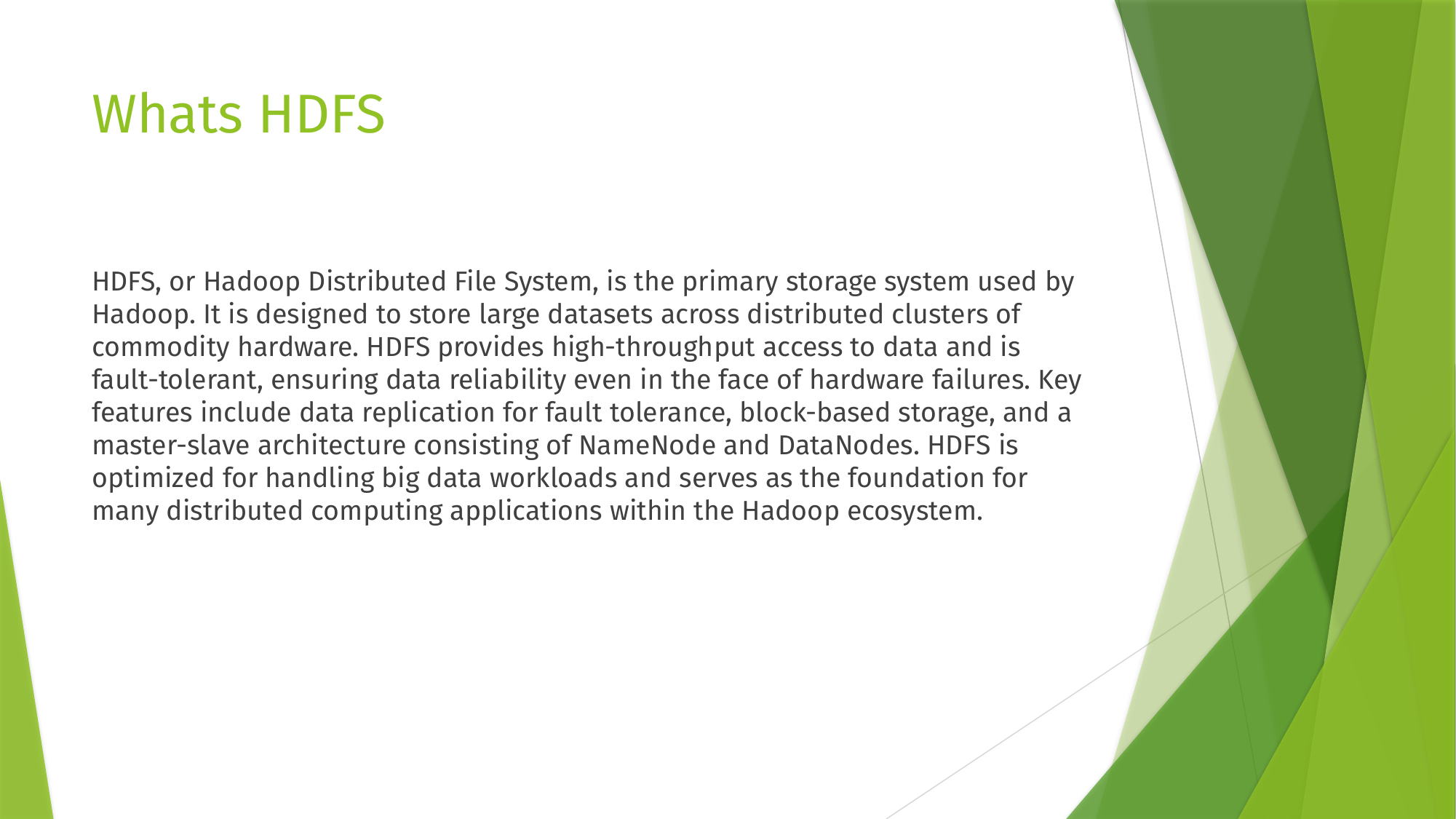

# Whats HDFS
HDFS, or Hadoop Distributed File System, is the primary storage system used by Hadoop. It is designed to store large datasets across distributed clusters of commodity hardware. HDFS provides high-throughput access to data and is fault-tolerant, ensuring data reliability even in the face of hardware failures. Key features include data replication for fault tolerance, block-based storage, and a master-slave architecture consisting of NameNode and DataNodes. HDFS is optimized for handling big data workloads and serves as the foundation for many distributed computing applications within the Hadoop ecosystem.